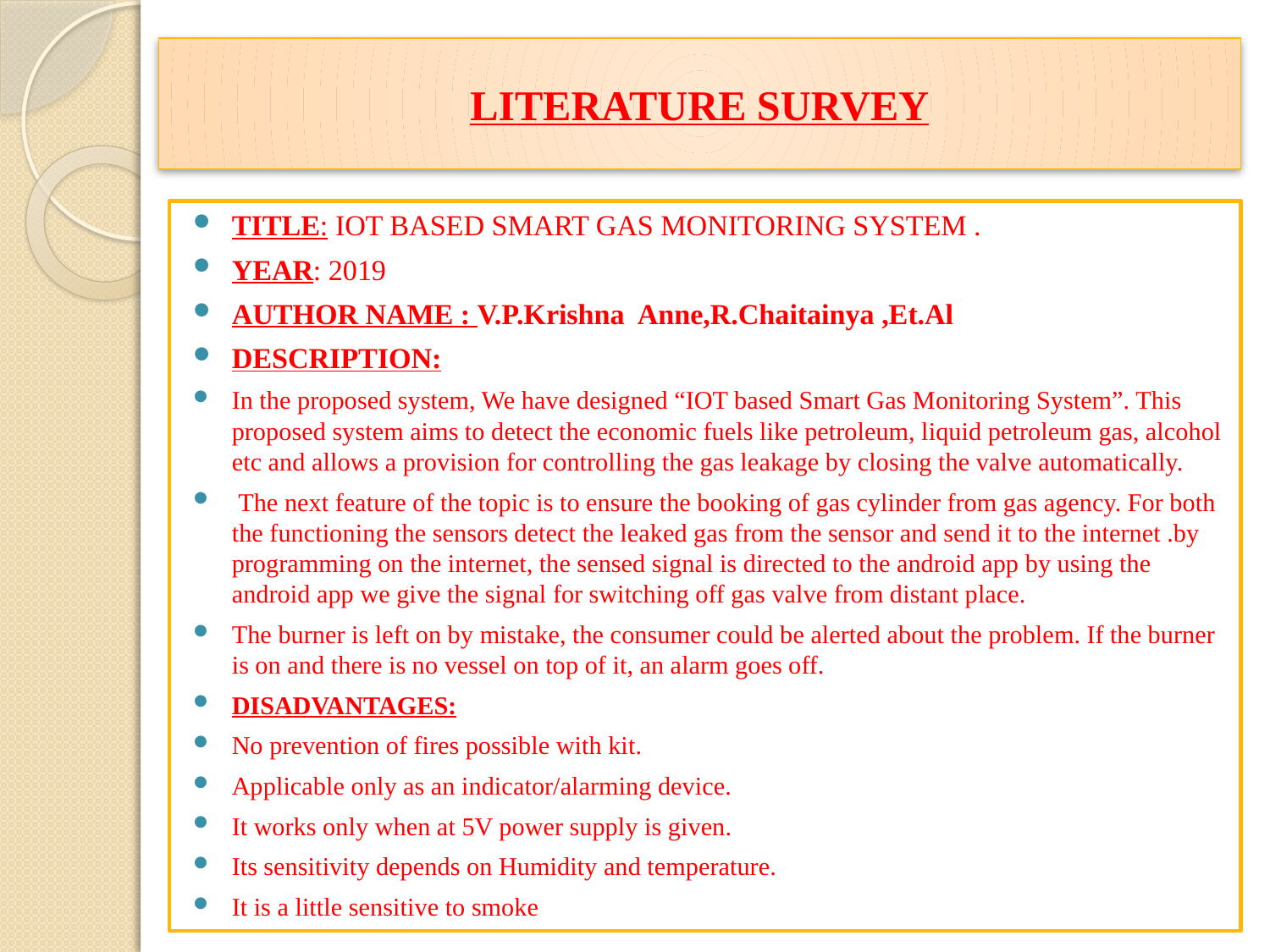

# LITERATURE SURVEY
TITLE: IOT BASED SMART GAS MONITORING SYSTEM .
YEAR: 2019
AUTHOR NAME : V.P.Krishna  Anne,R.Chaitainya ,Et.Al
DESCRIPTION:
In the proposed system, We have designed “IOT based Smart Gas Monitoring System”. This proposed system aims to detect the economic fuels like petroleum, liquid petroleum gas, alcohol etc and allows a provision for controlling the gas leakage by closing the valve automatically.
 The next feature of the topic is to ensure the booking of gas cylinder from gas agency. For both the functioning the sensors detect the leaked gas from the sensor and send it to the internet .by programming on the internet, the sensed signal is directed to the android app by using the android app we give the signal for switching off gas valve from distant place.
The burner is left on by mistake, the consumer could be alerted about the problem. If the burner is on and there is no vessel on top of it, an alarm goes off.
DISADVANTAGES:
No prevention of fires possible with kit.
Applicable only as an indicator/alarming device.
It works only when at 5V power supply is given.
Its sensitivity depends on Humidity and temperature.
It is a little sensitive to smoke